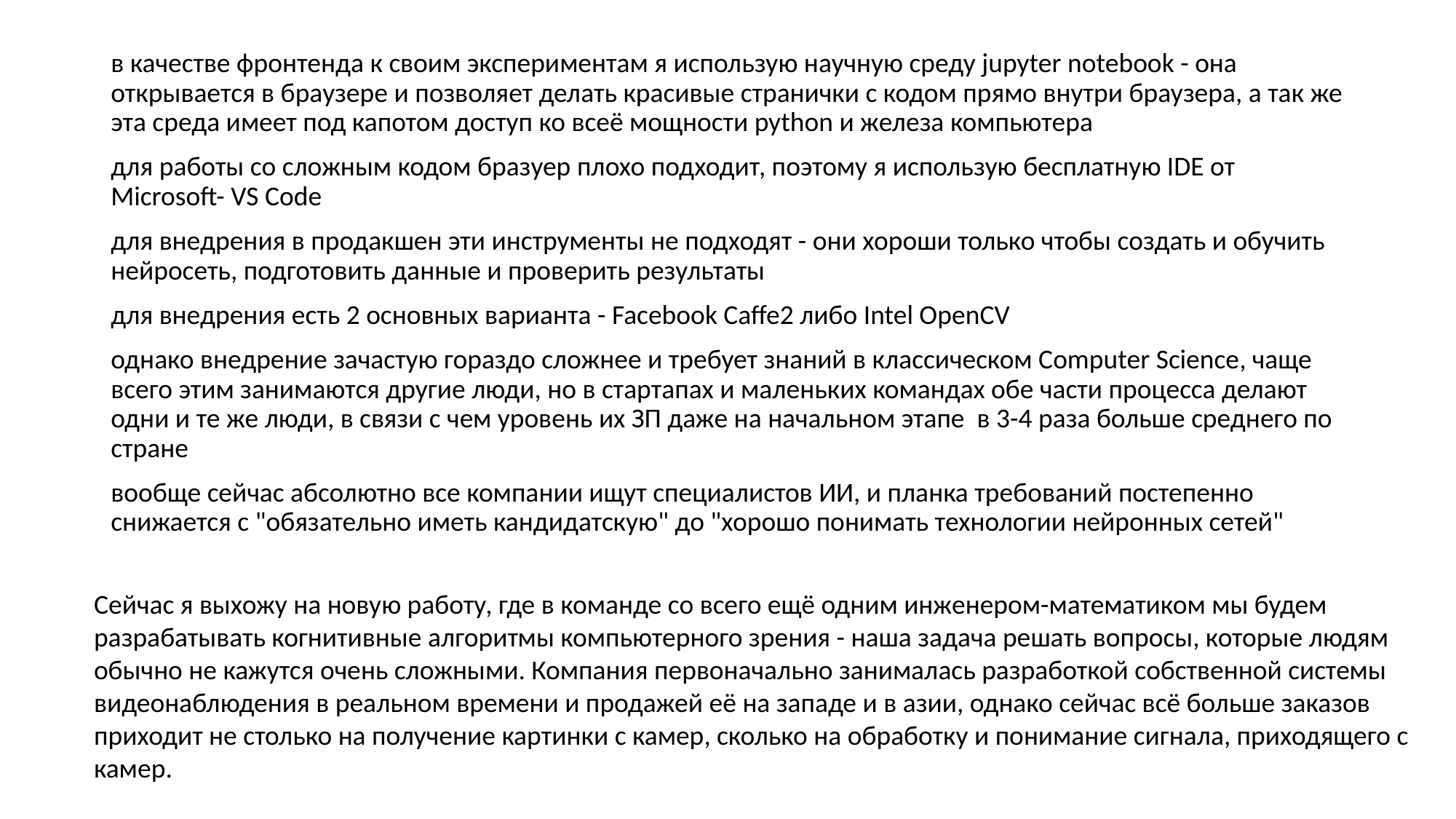

#
в качестве фронтенда к своим экспериментам я использую научную среду jupyter notebook - она открывается в браузере и позволяет делать красивые странички с кодом прямо внутри браузера, а так же эта среда имеет под капотом доступ ко всеё мощности python и железа компьютера
для работы со сложным кодом бразуер плохо подходит, поэтому я использую бесплатную IDE от Microsoft- VS Code
для внедрения в продакшен эти инструменты не подходят - они хороши только чтобы создать и обучить нейросеть, подготовить данные и проверить результаты
для внедрения есть 2 основных варианта - Facebook Caffe2 либо Intel OpenCV
однако внедрение зачастую гораздо сложнее и требует знаний в классическом Computer Science, чаще всего этим занимаются другие люди, но в стартапах и маленьких командах обе части процесса делают одни и те же люди, в связи с чем уровень их ЗП даже на начальном этапе  в 3-4 раза больше среднего по стране
вообще сейчас абсолютно все компании ищут специалистов ИИ, и планка требований постепенно снижается с "обязательно иметь кандидатскую" до "хорошо понимать технологии нейронных сетей"
Сейчас я выхожу на новую работу, где в команде со всего ещё одним инженером-математиком мы будем разрабатывать когнитивные алгоритмы компьютерного зрения - наша задача решать вопросы, которые людям обычно не кажутся очень сложными. Компания первоначально занималась разработкой собственной системы видеонаблюдения в реальном времени и продажей её на западе и в азии, однако сейчас всё больше заказов приходит не столько на получение картинки с камер, сколько на обработку и понимание сигнала, приходящего с камер.